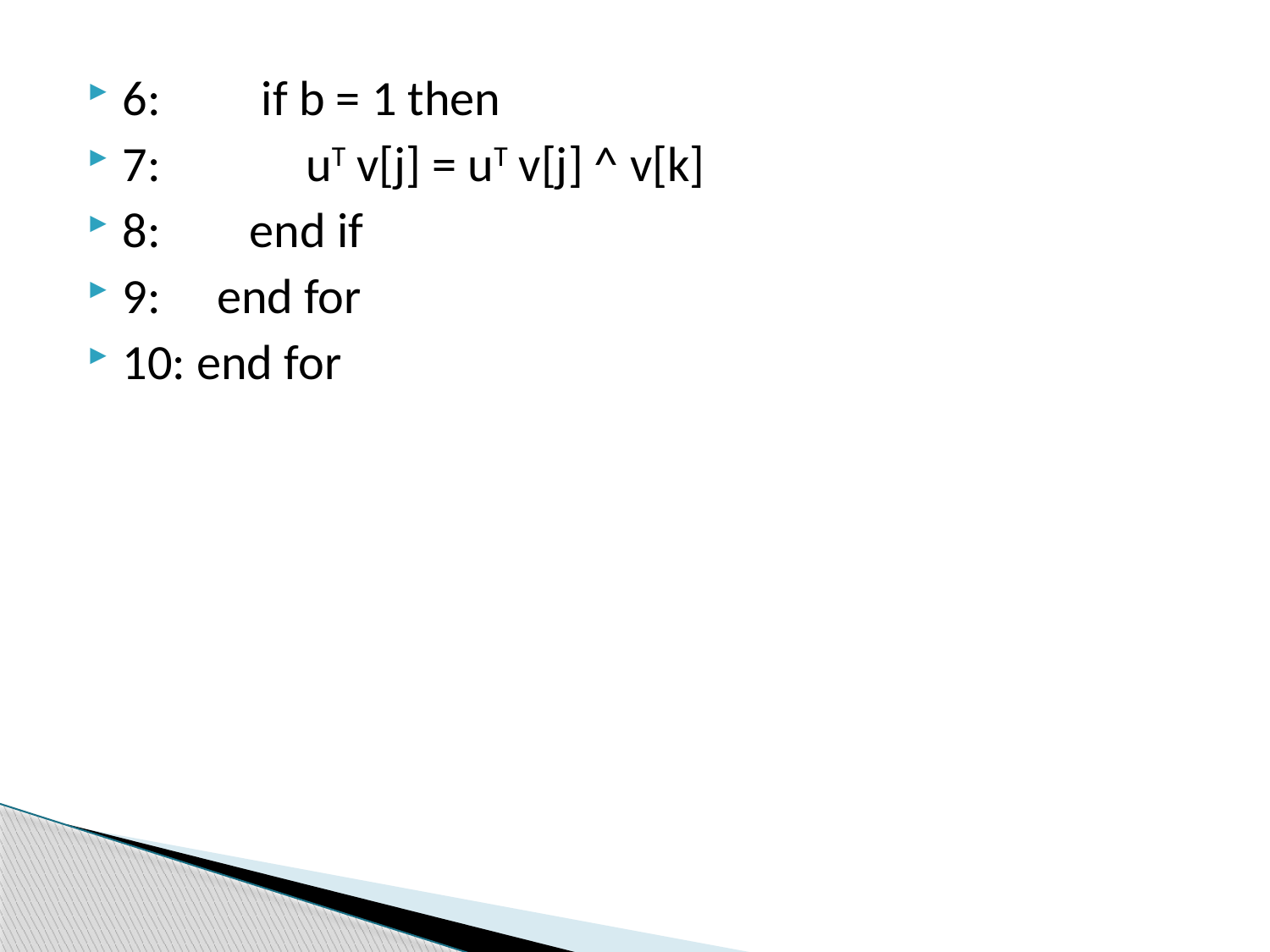

6:         if b = 1 then
7: 	     uT v[j] = uT v[j] ^ v[k]
8:	end if
9:     end for
10: end for